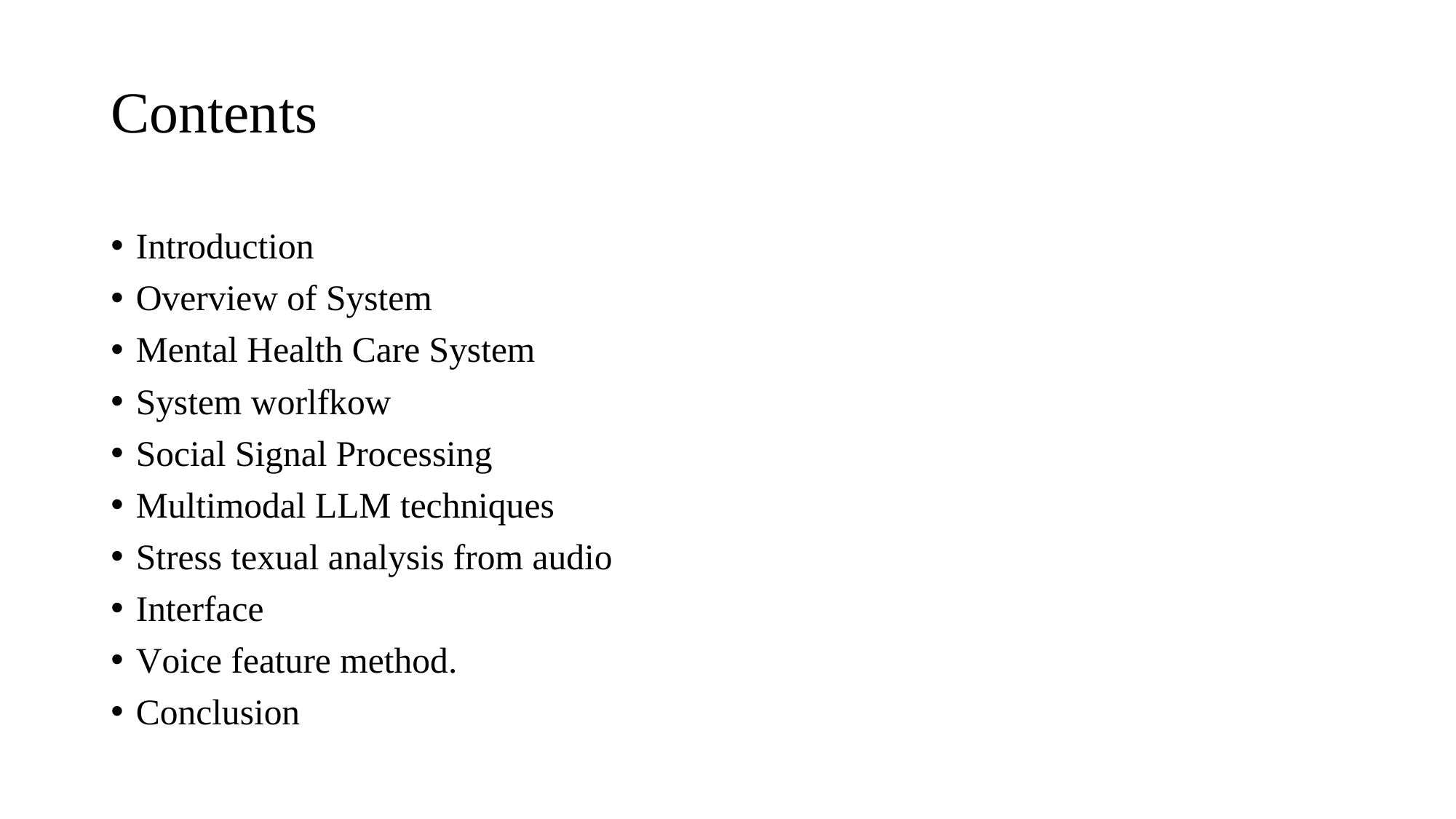

# Contents
Introduction
Overview of System
Mental Health Care System
System worlfkow
Social Signal Processing
Multimodal LLM techniques
Stress texual analysis from audio
Interface
Voice feature method.
Conclusion